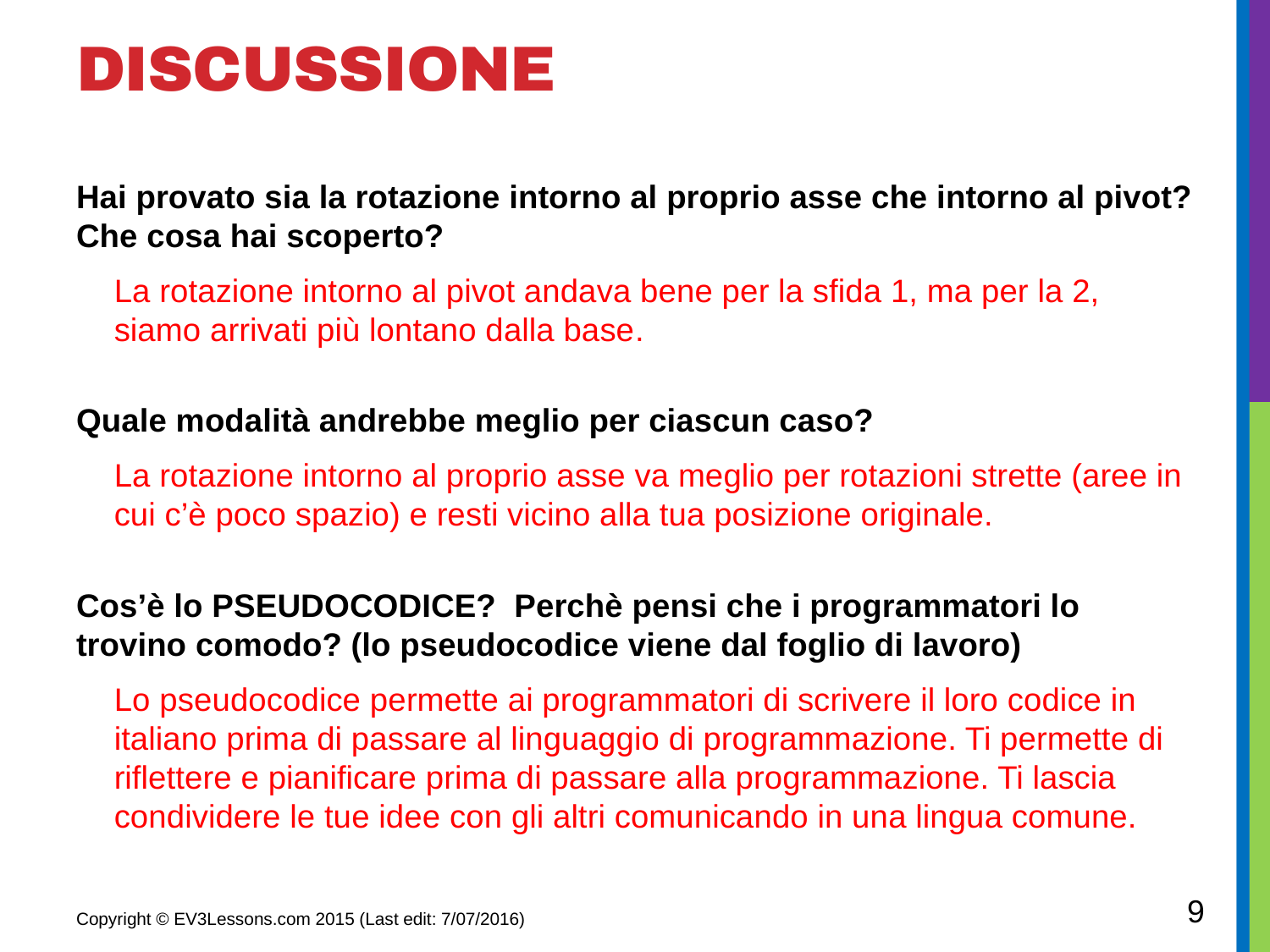

# DISCUSSIONE
Hai provato sia la rotazione intorno al proprio asse che intorno al pivot? Che cosa hai scoperto?
La rotazione intorno al pivot andava bene per la sfida 1, ma per la 2, siamo arrivati più lontano dalla base.

Quale modalità andrebbe meglio per ciascun caso?
La rotazione intorno al proprio asse va meglio per rotazioni strette (aree in cui c’è poco spazio) e resti vicino alla tua posizione originale.

Cos’è lo PSEUDOCODICE?  Perchè pensi che i programmatori lo trovino comodo? (lo pseudocodice viene dal foglio di lavoro)
Lo pseudocodice permette ai programmatori di scrivere il loro codice in italiano prima di passare al linguaggio di programmazione. Ti permette di riflettere e pianificare prima di passare alla programmazione. Ti lascia condividere le tue idee con gli altri comunicando in una lingua comune.
9
Copyright © EV3Lessons.com 2015 (Last edit: 7/07/2016)